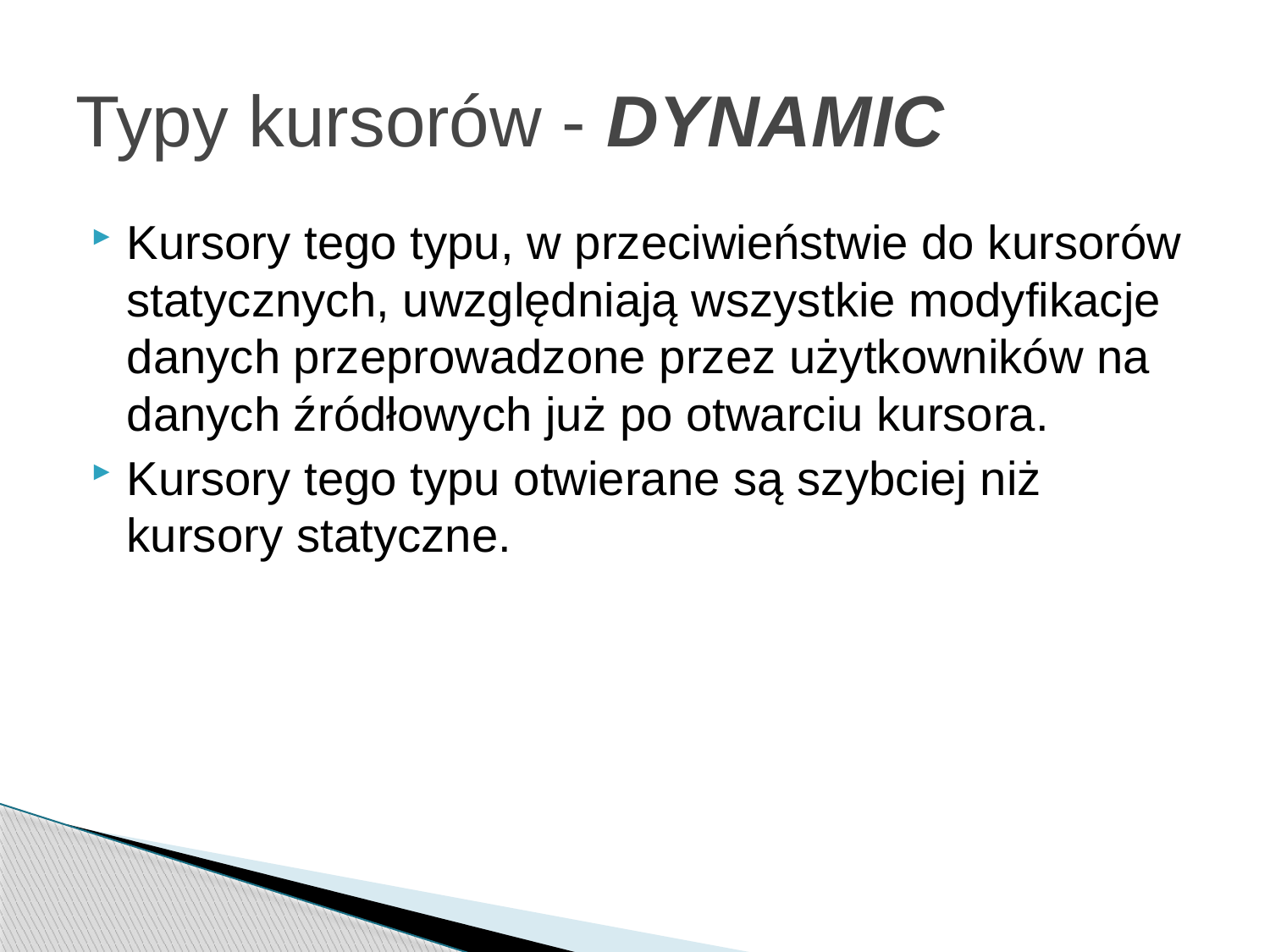

# Typy kursorów - DYNAMIC
Kursory tego typu, w przeciwieństwie do kursorów statycznych, uwzględniają wszystkie modyfikacje danych przeprowadzone przez użytkowników na danych źródłowych już po otwarciu kursora.
Kursory tego typu otwierane są szybciej niż kursory statyczne.